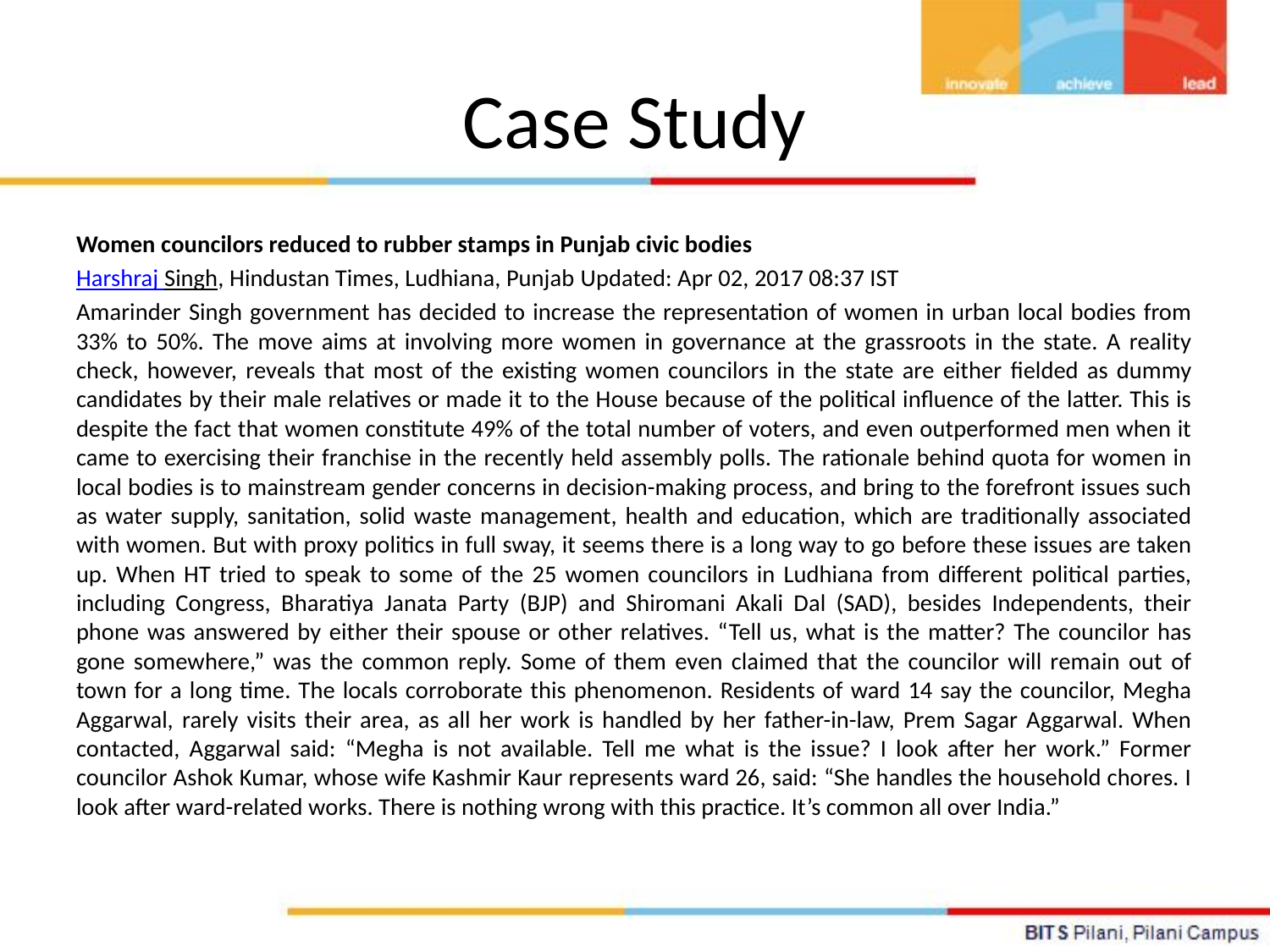

# Case Study
Women councilors reduced to rubber stamps in Punjab civic bodies
Harshraj Singh, Hindustan Times, Ludhiana, Punjab Updated: Apr 02, 2017 08:37 IST
Amarinder Singh government has decided to increase the representation of women in urban local bodies from 33% to 50%. The move aims at involving more women in governance at the grassroots in the state. A reality check, however, reveals that most of the existing women councilors in the state are either fielded as dummy candidates by their male relatives or made it to the House because of the political influence of the latter. This is despite the fact that women constitute 49% of the total number of voters, and even outperformed men when it came to exercising their franchise in the recently held assembly polls. The rationale behind quota for women in local bodies is to mainstream gender concerns in decision-making process, and bring to the forefront issues such as water supply, sanitation, solid waste management, health and education, which are traditionally associated with women. But with proxy politics in full sway, it seems there is a long way to go before these issues are taken up. When HT tried to speak to some of the 25 women councilors in Ludhiana from different political parties, including Congress, Bharatiya Janata Party (BJP) and Shiromani Akali Dal (SAD), besides Independents, their phone was answered by either their spouse or other relatives. “Tell us, what is the matter? The councilor has gone somewhere,” was the common reply. Some of them even claimed that the councilor will remain out of town for a long time. The locals corroborate this phenomenon. Residents of ward 14 say the councilor, Megha Aggarwal, rarely visits their area, as all her work is handled by her father-in-law, Prem Sagar Aggarwal. When contacted, Aggarwal said: “Megha is not available. Tell me what is the issue? I look after her work.” Former councilor Ashok Kumar, whose wife Kashmir Kaur represents ward 26, said: “She handles the household chores. I look after ward-related works. There is nothing wrong with this practice. It’s common all over India.”